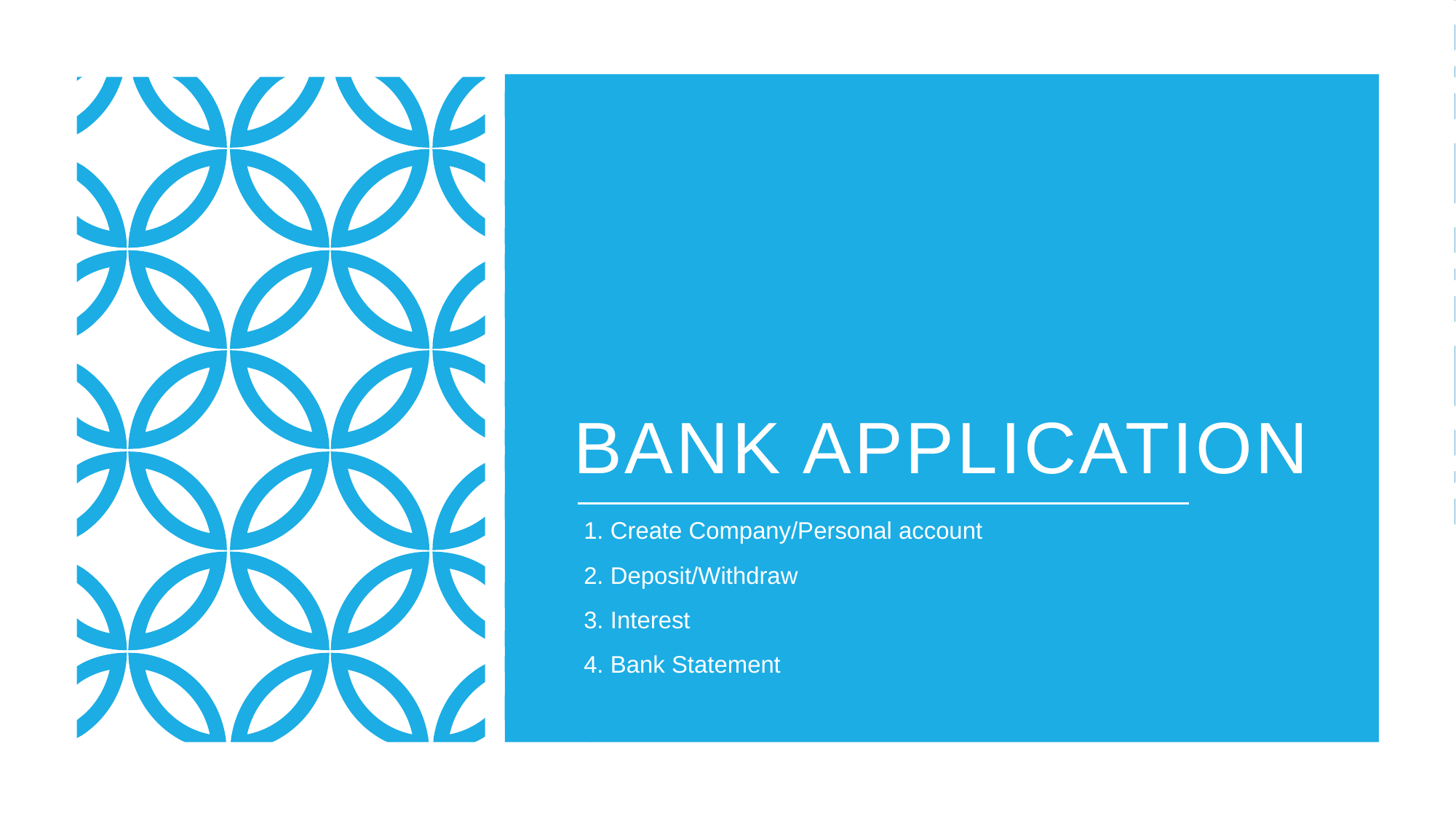

# Bank Application

1. Create Company/Personal account
2. Deposit/Withdraw
3. Interest
4. Bank Statement